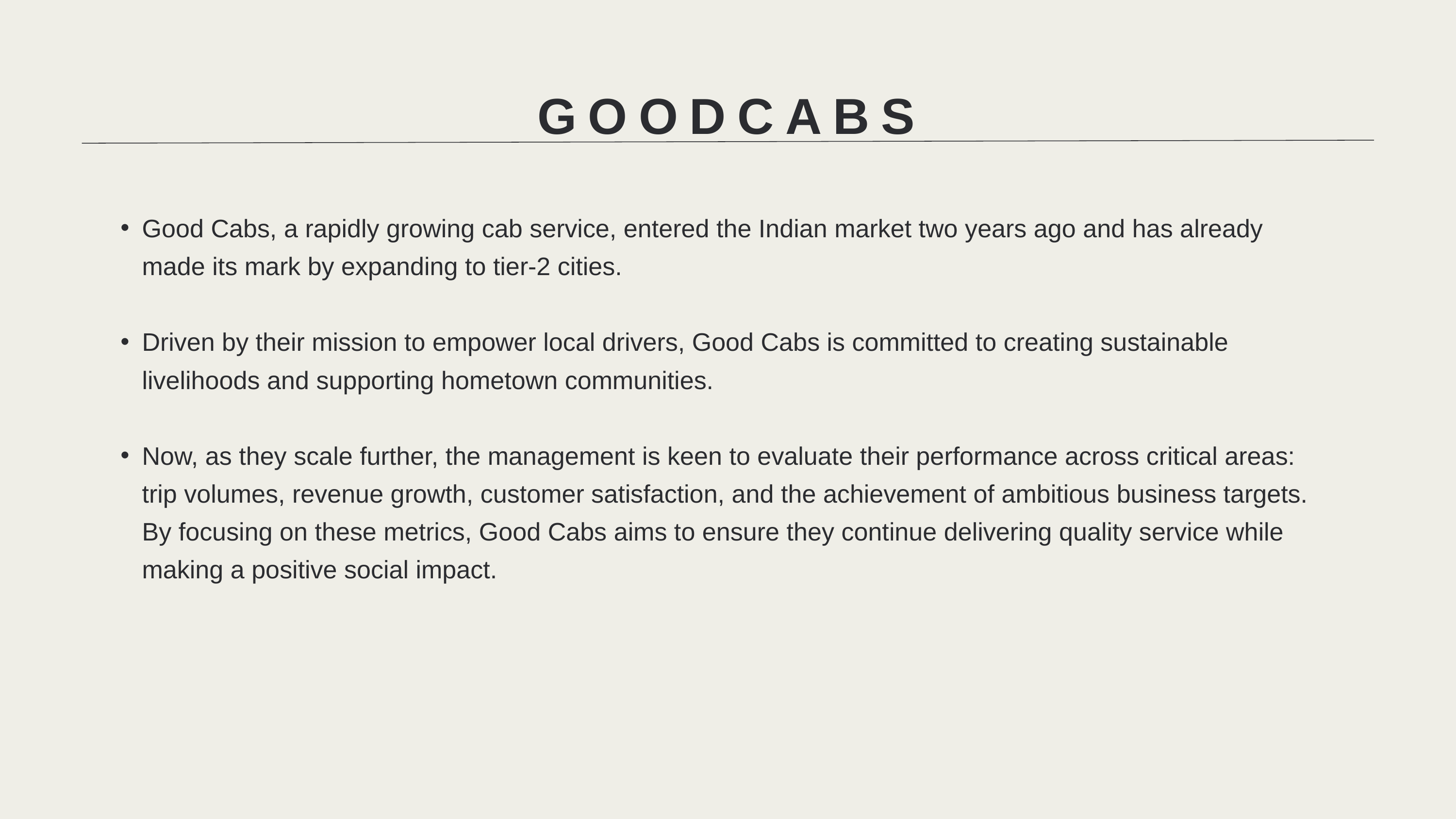

GOODCABS

Good Cabs, a rapidly growing cab service, entered the Indian market two years ago and has already made its mark by expanding to tier-2 cities.

Driven by their mission to empower local drivers, Good Cabs is committed to creating sustainable livelihoods and supporting hometown communities.

Now, as they scale further, the management is keen to evaluate their performance across critical areas: trip volumes, revenue growth, customer satisfaction, and the achievement of ambitious business targets. By focusing on these metrics, Good Cabs aims to ensure they continue delivering quality service while making a positive social impact.